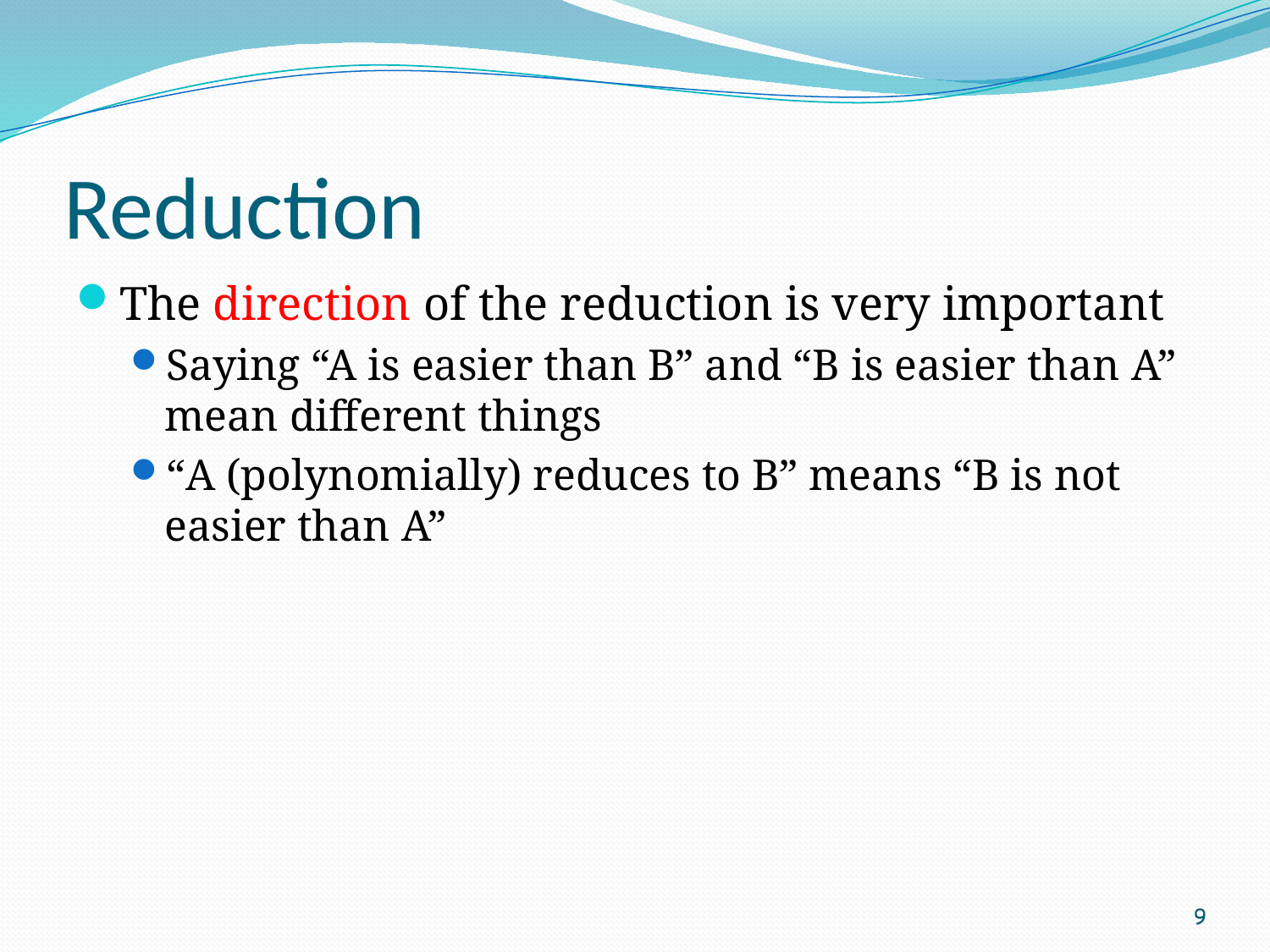

# Reduction
The direction of the reduction is very important
Saying “A is easier than B” and “B is easier than A” mean different things
“A (polynomially) reduces to B” means “B is not easier than A”

9